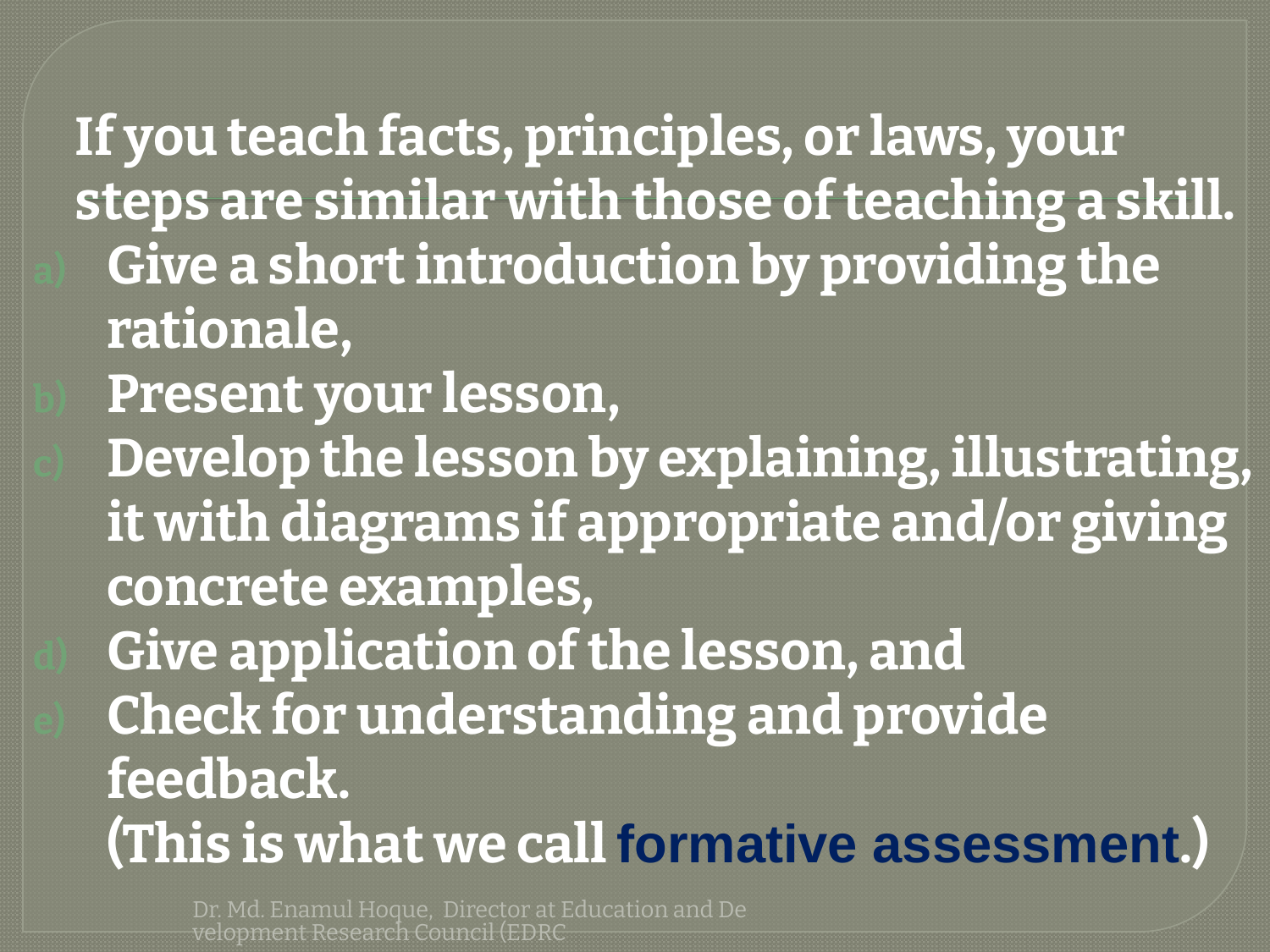

If you teach facts, principles, or laws, your steps are similar with those of teaching a skill.
Give a short introduction by providing the rationale,
Present your lesson,
Develop the lesson by explaining, illustrating, it with diagrams if appropriate and/or giving concrete examples,
Give application of the lesson, and
Check for understanding and provide feedback.
		(This is what we call formative assessment.)

Dr. Md. Enamul Hoque,  Director at Education and Development Research Council (EDRC